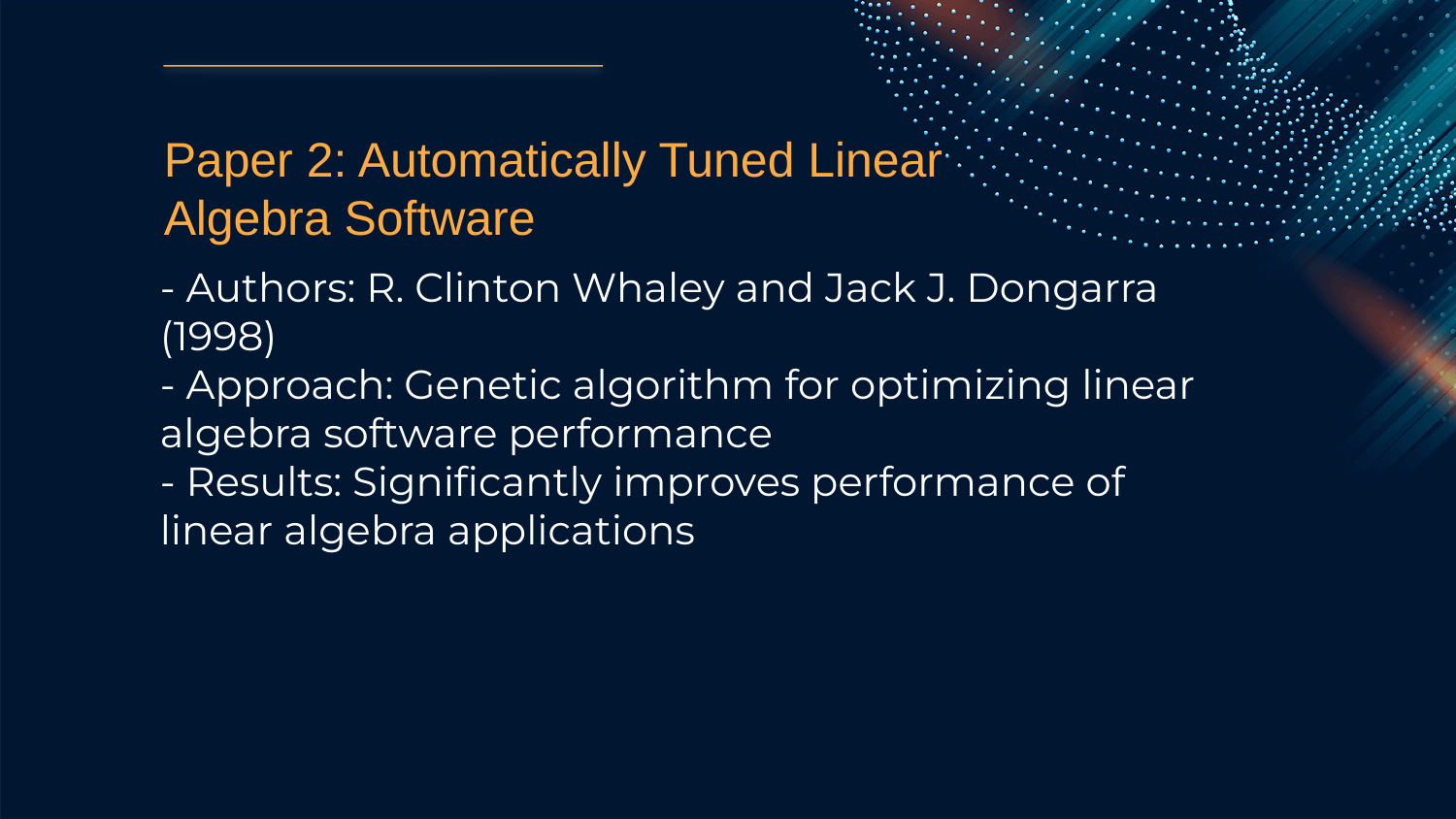

Paper 2: Automatically Tuned Linear Algebra Software

- Authors: R. Clinton Whaley and Jack J. Dongarra (1998)
- Approach: Genetic algorithm for optimizing linear algebra software performance
- Results: Significantly improves performance of linear algebra applications